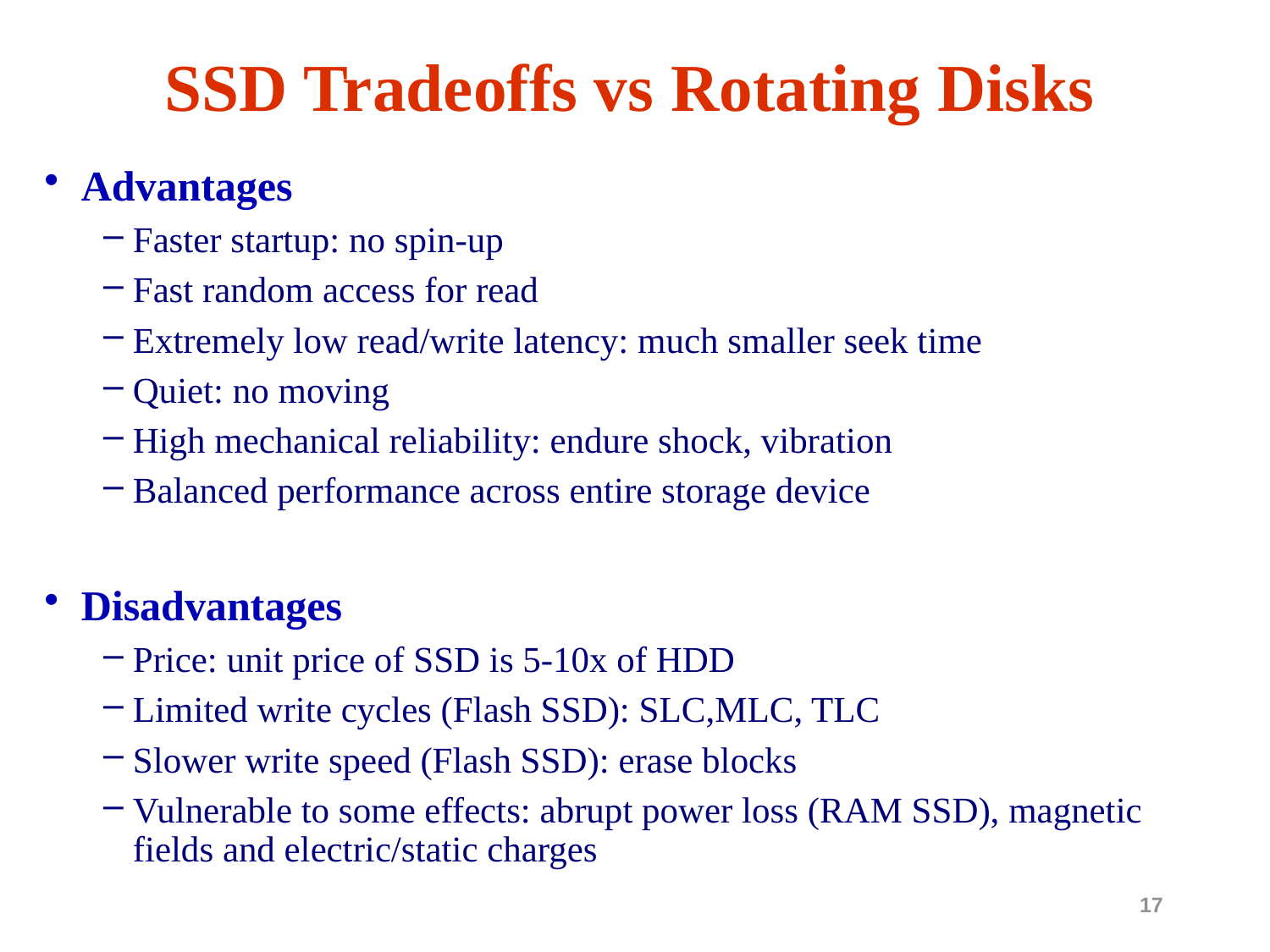

# SSD Tradeoffs vs Rotating Disks
Advantages
Faster startup: no spin-up
Fast random access for read
Extremely low read/write latency: much smaller seek time
Quiet: no moving
High mechanical reliability: endure shock, vibration
Balanced performance across entire storage device

Disadvantages
Price: unit price of SSD is 5-10x of HDD
Limited write cycles (Flash SSD): SLC,MLC, TLC
Slower write speed (Flash SSD): erase blocks
Vulnerable to some effects: abrupt power loss (RAM SSD), magnetic fields and electric/static charges